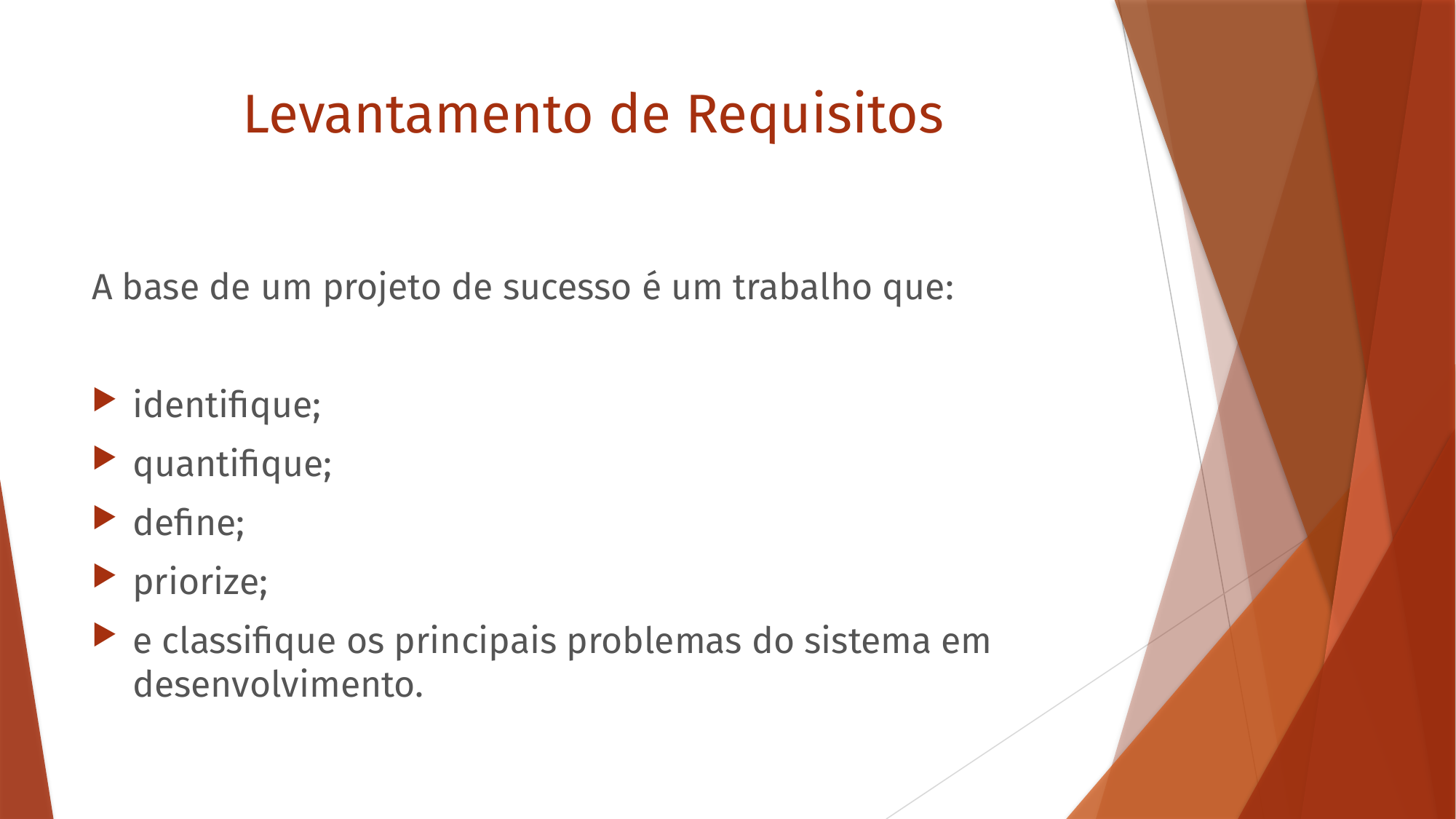

# Levantamento de Requisitos
A base de um projeto de sucesso é um trabalho que:

identifique;
quantifique;
define;
priorize;
e classifique os principais problemas do sistema em desenvolvimento.